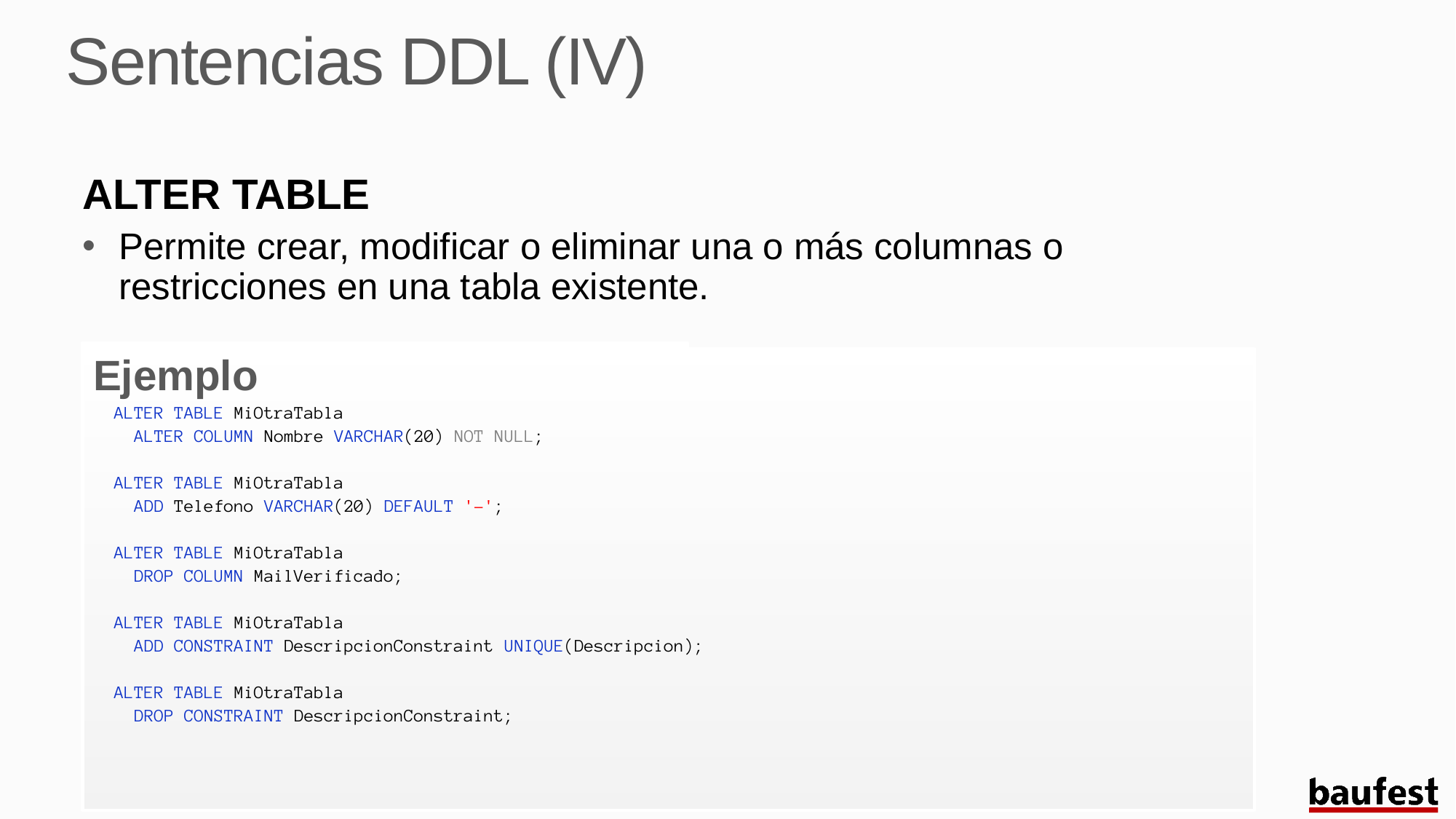

# Sentencias DDL (IV)
ALTER TABLE
Permite crear, modificar o eliminar una o más columnas o restricciones en una tabla existente.

Sintaxis
ALTER TABLE {TableName} [
  [ADD|ALTER COLUMN {Column} {DataType}({Size}) {Constraint}]
|
  DROP COLUMN {Column}
];
ALTER TABLE {TableName} [
  ADD CONSTRAINT {TConstraint} [[
    PRIMARY KEY|UNIQUE ({CColumn1}, ..., {CColumnN})]
  |
    CHECK ({CCondition})]
|
  DROP CONSTRAINT {TConstraint}]
);

Ejemplo
ALTER TABLE MiOtraTabla
  ALTER COLUMN Nombre VARCHAR(20) NOT NULL;

ALTER TABLE MiOtraTabla
  ADD Telefono VARCHAR(20) DEFAULT '-';

ALTER TABLE MiOtraTabla
  DROP COLUMN MailVerificado;

ALTER TABLE MiOtraTabla
  ADD CONSTRAINT DescripcionConstraint UNIQUE(Descripcion);

ALTER TABLE MiOtraTabla
  DROP CONSTRAINT DescripcionConstraint;